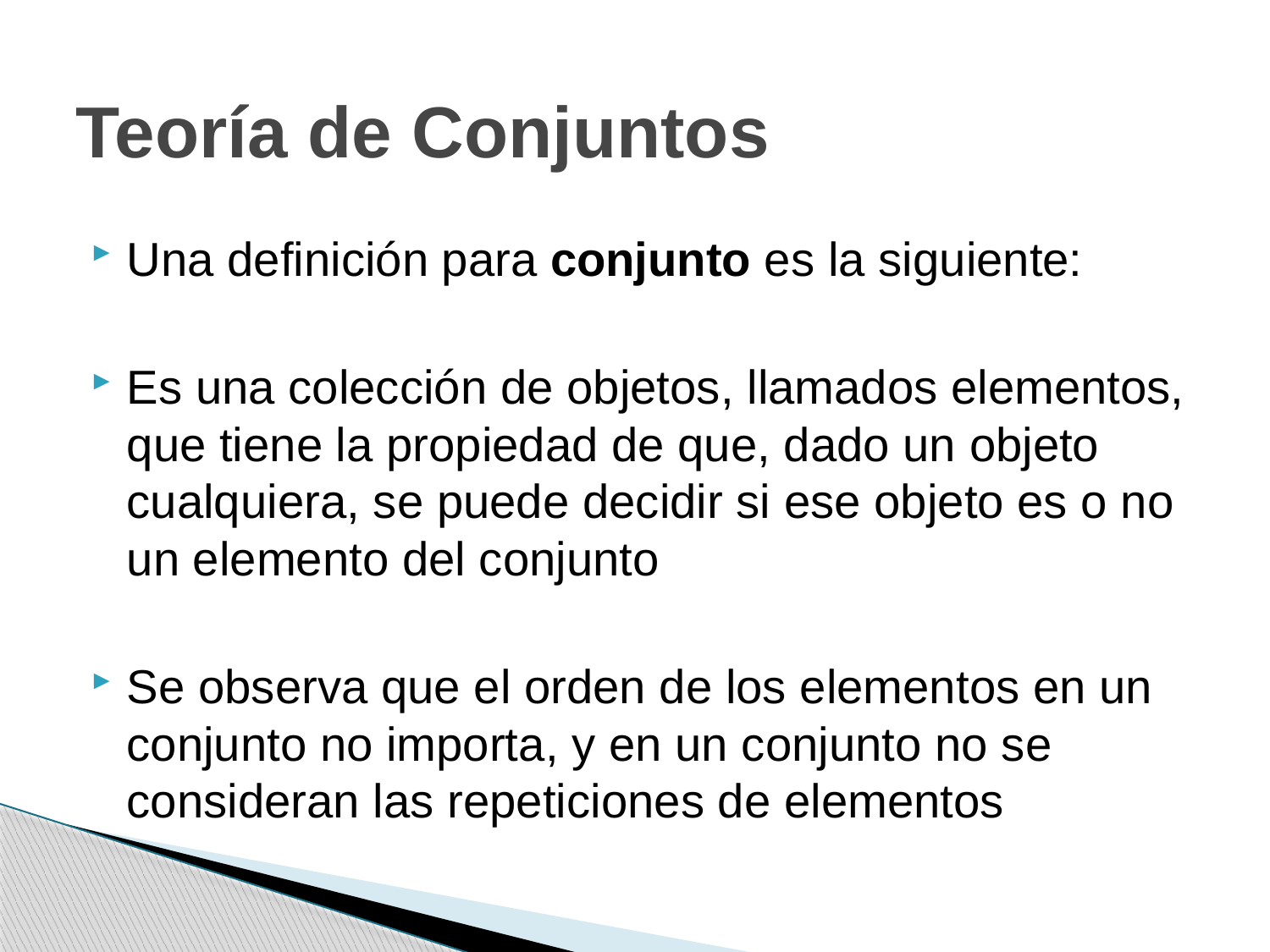

# Teoría de Conjuntos
Una definición para conjunto es la siguiente:

Es una colección de objetos, llamados elementos, que tiene la propiedad de que, dado un objeto cualquiera, se puede decidir si ese objeto es o no un elemento del conjunto

Se observa que el orden de los elementos en un conjunto no importa, y en un conjunto no se consideran las repeticiones de elementos